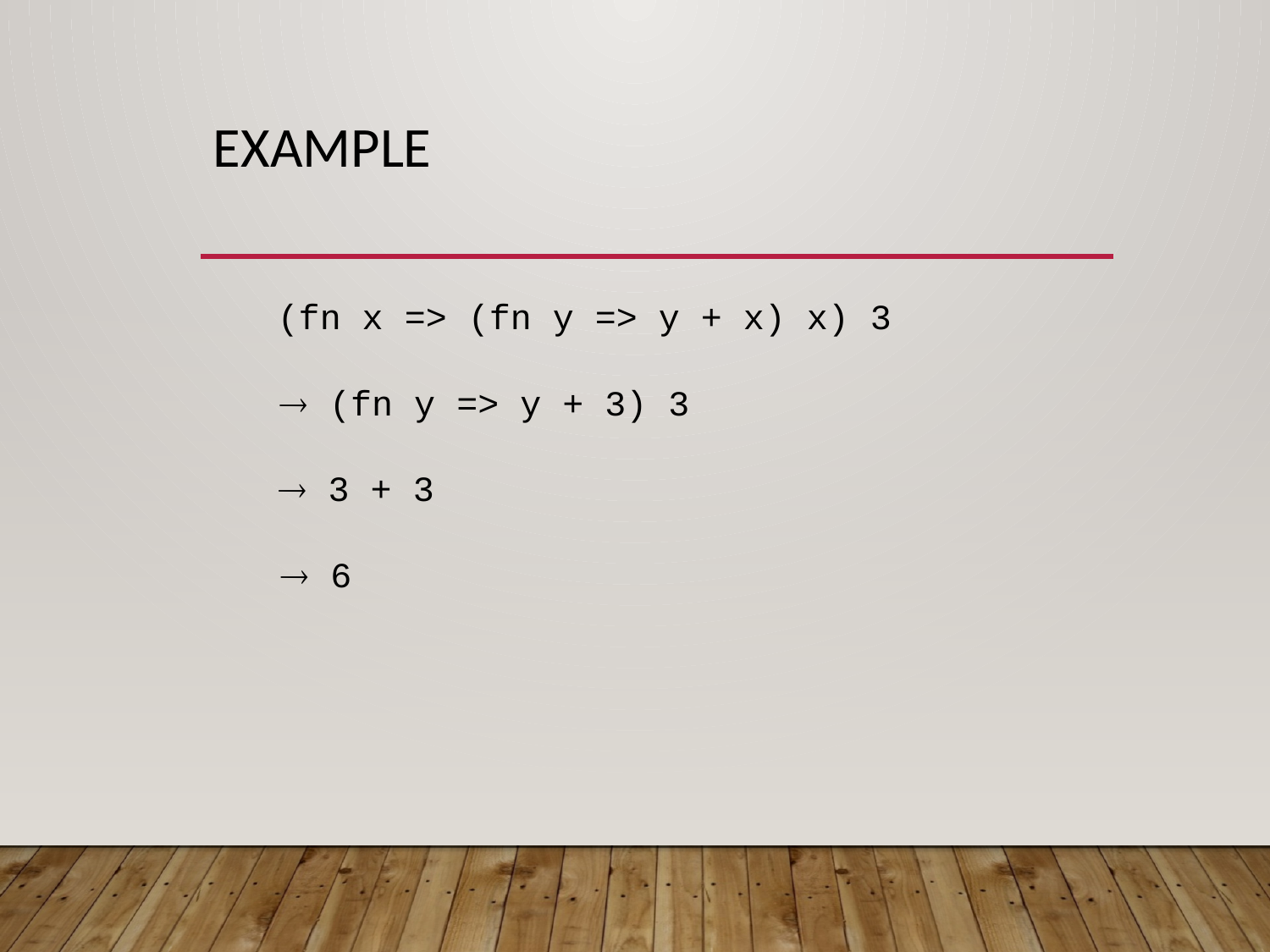

# Example
(fn x => (fn y => y + x) x) 3
→ (fn y => y + 3) 3
→ 3 + 3
→ 6